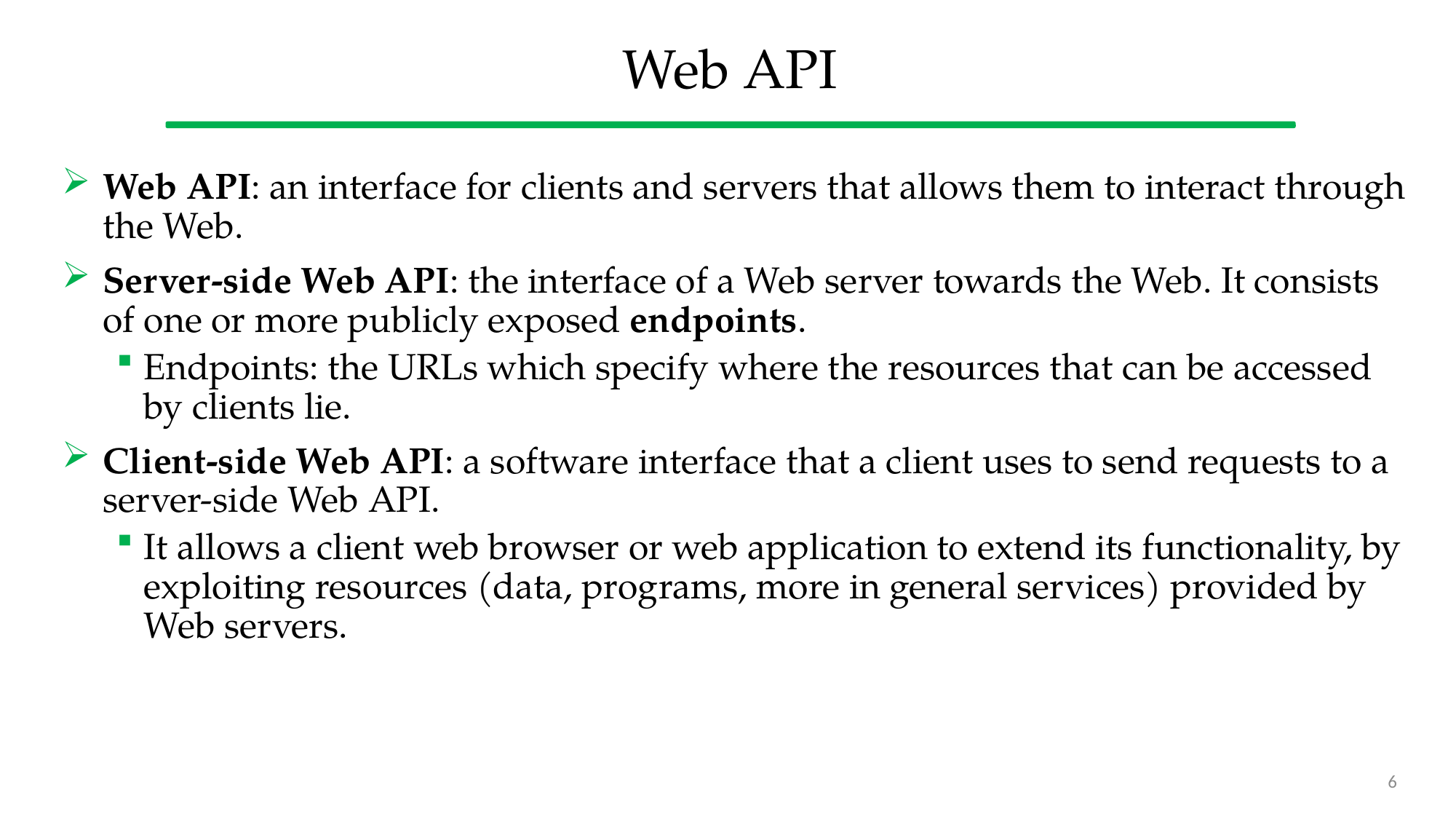

# Web API
Web API: an interface for clients and servers that allows them to interact through the Web.
Server-side Web API: the interface of a Web server towards the Web. It consists of one or more publicly exposed endpoints.
Endpoints: the URLs which specify where the resources that can be accessed by clients lie.
Client-side Web API: a software interface that a client uses to send requests to a server-side Web API.
It allows a client web browser or web application to extend its functionality, by exploiting resources (data, programs, more in general services) provided by Web servers.
6